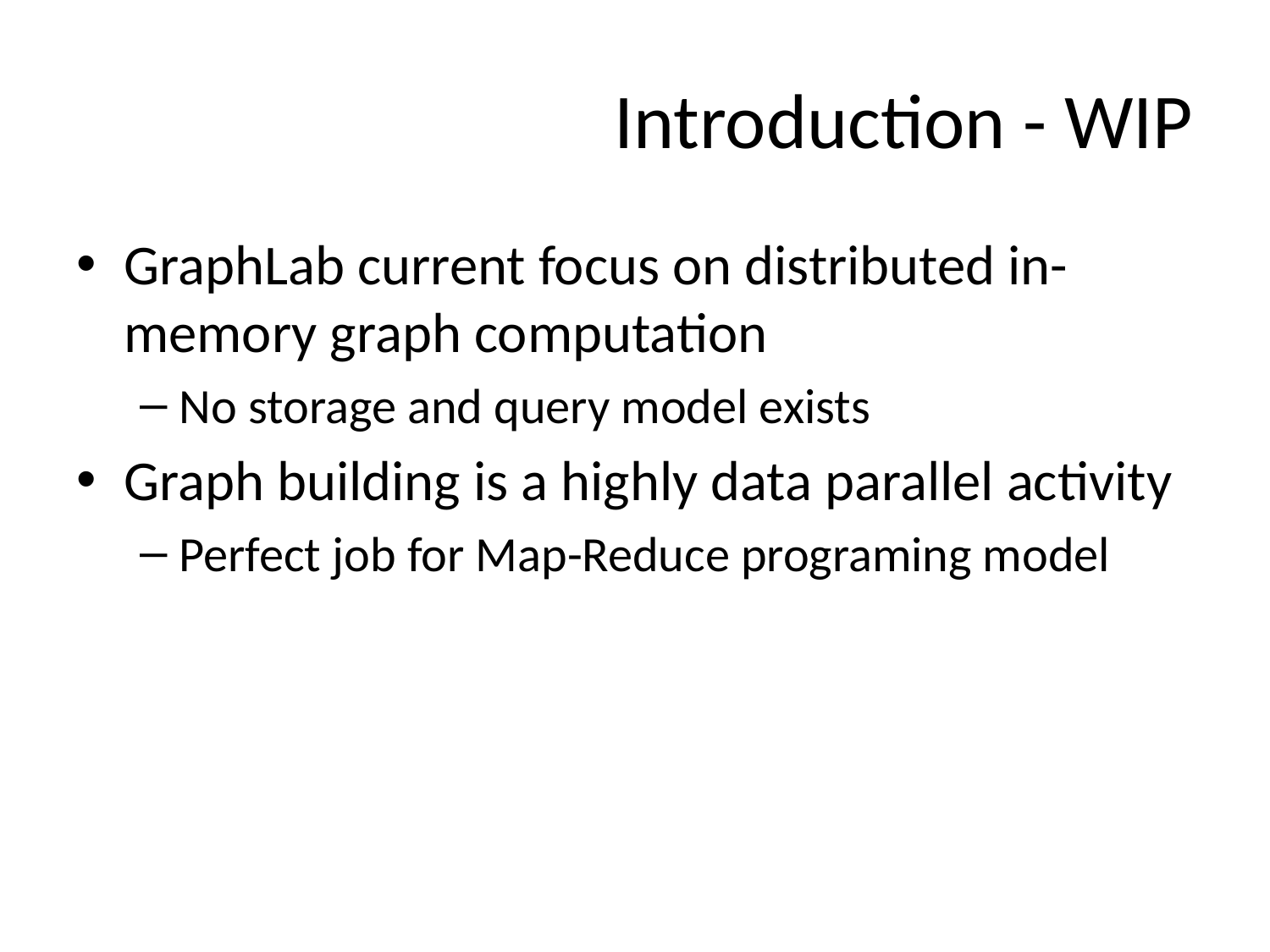

# Introduction - WIP
GraphLab current focus on distributed in-memory graph computation
No storage and query model exists
Graph building is a highly data parallel activity
Perfect job for Map-Reduce programing model